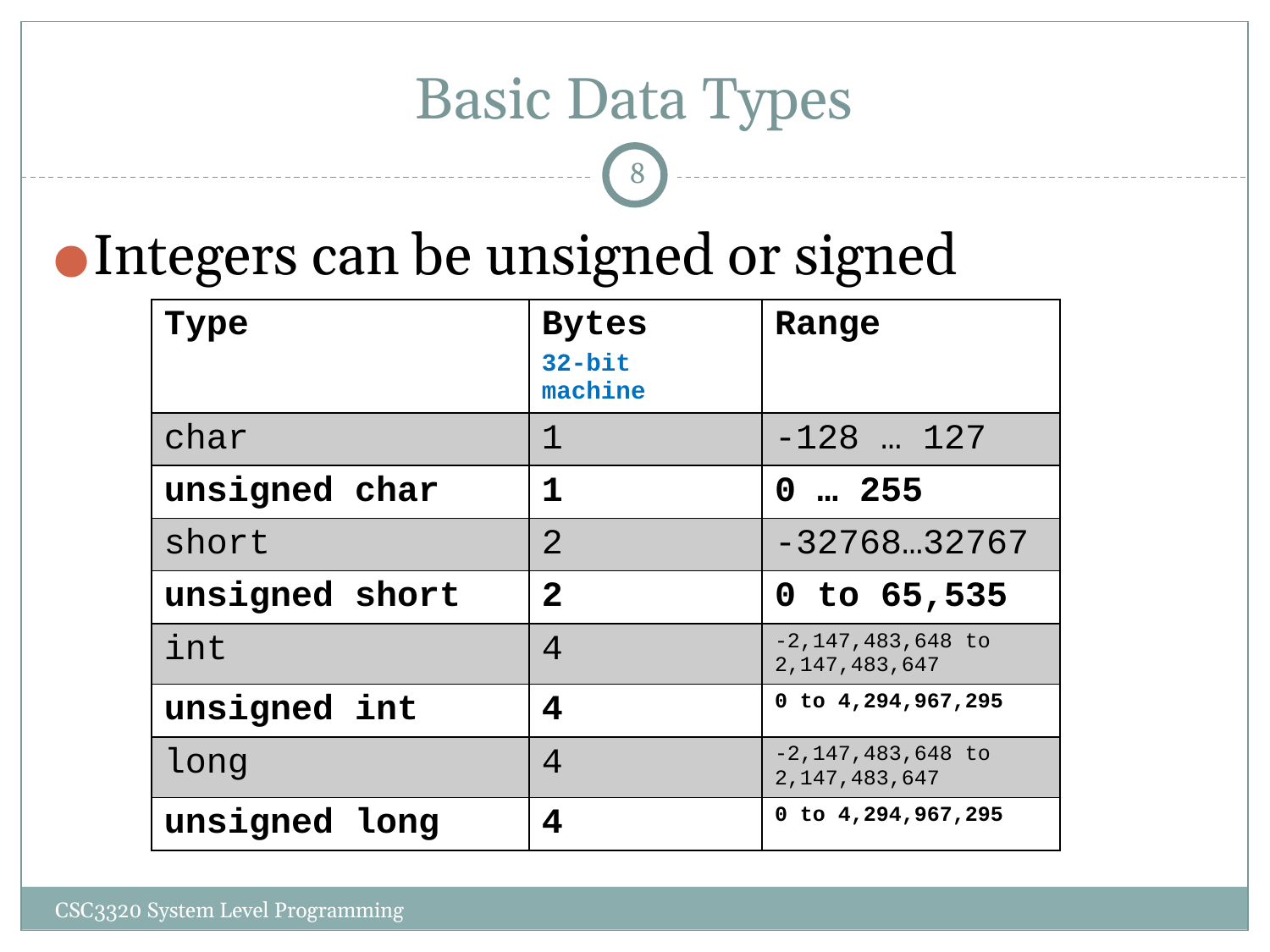

# Basic Data Types
8
Integers can be unsigned or signed
| Type | Bytes 32-bit machine | Range |
| --- | --- | --- |
| char | 1 | -128 … 127 |
| unsigned char | 1 | 0 … 255 |
| short | 2 | -32768…32767 |
| unsigned short | 2 | 0 to 65,535 |
| int | 4 | -2,147,483,648 to 2,147,483,647 |
| unsigned int | 4 | 0 to 4,294,967,295 |
| long | 4 | -2,147,483,648 to 2,147,483,647 |
| unsigned long | 4 | 0 to 4,294,967,295 |
CSC3320 System Level Programming